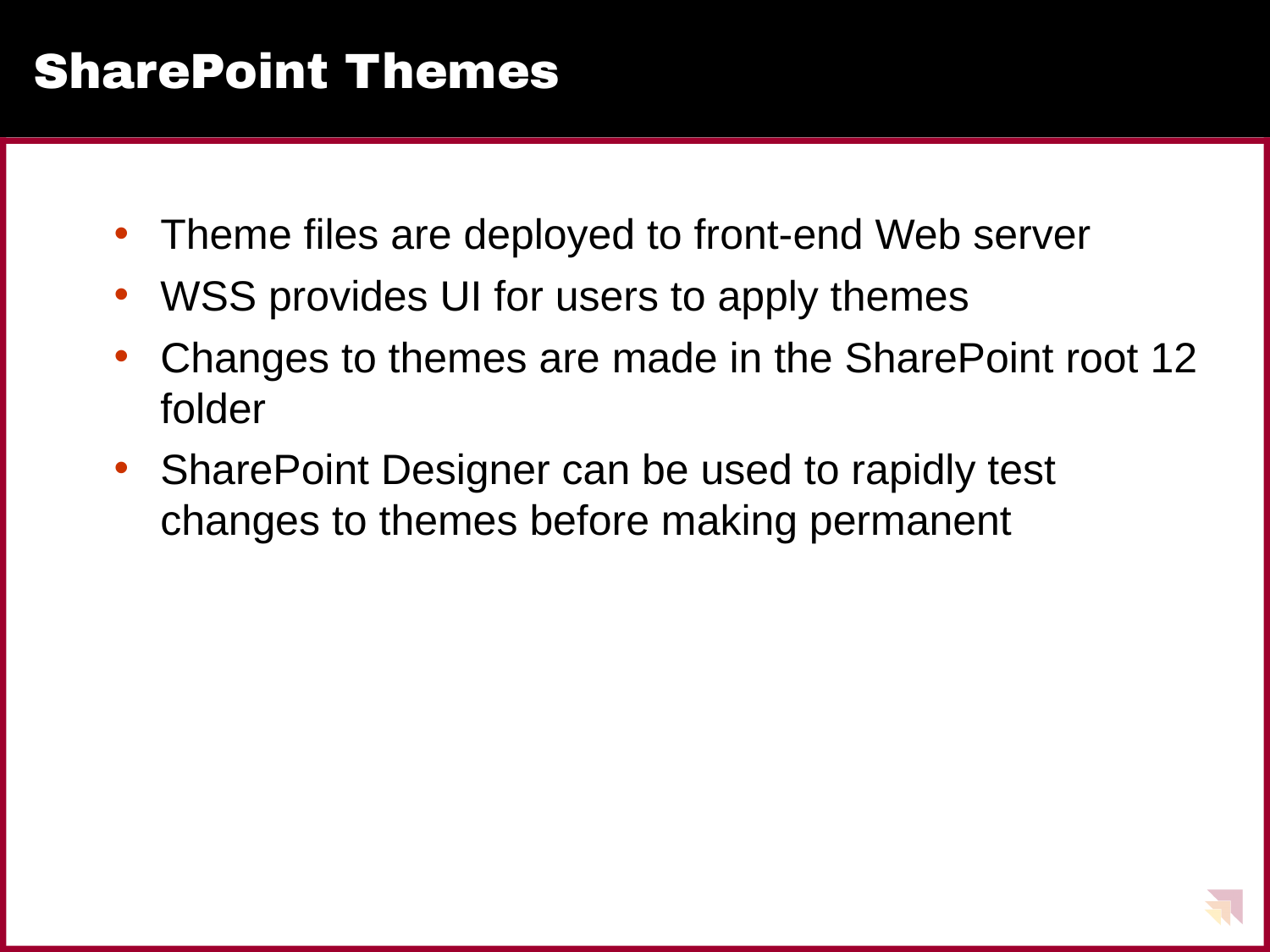

# SharePoint Themes
Theme files are deployed to front-end Web server
WSS provides UI for users to apply themes
Changes to themes are made in the SharePoint root 12 folder
SharePoint Designer can be used to rapidly test changes to themes before making permanent